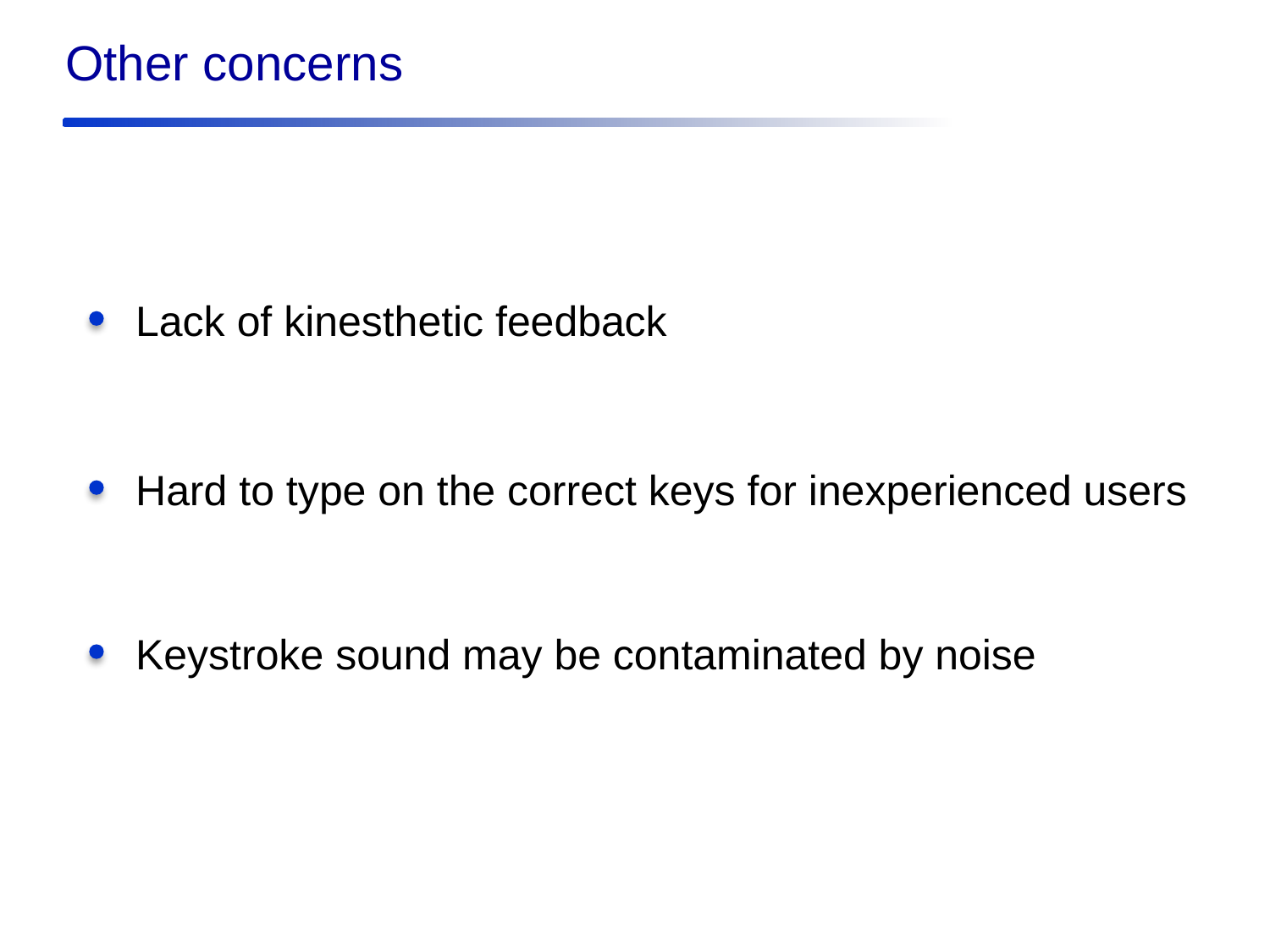

Other concerns

Lack of kinesthetic feedback

Hard to type on the correct keys for inexperienced users

Keystroke sound may be contaminated by noise